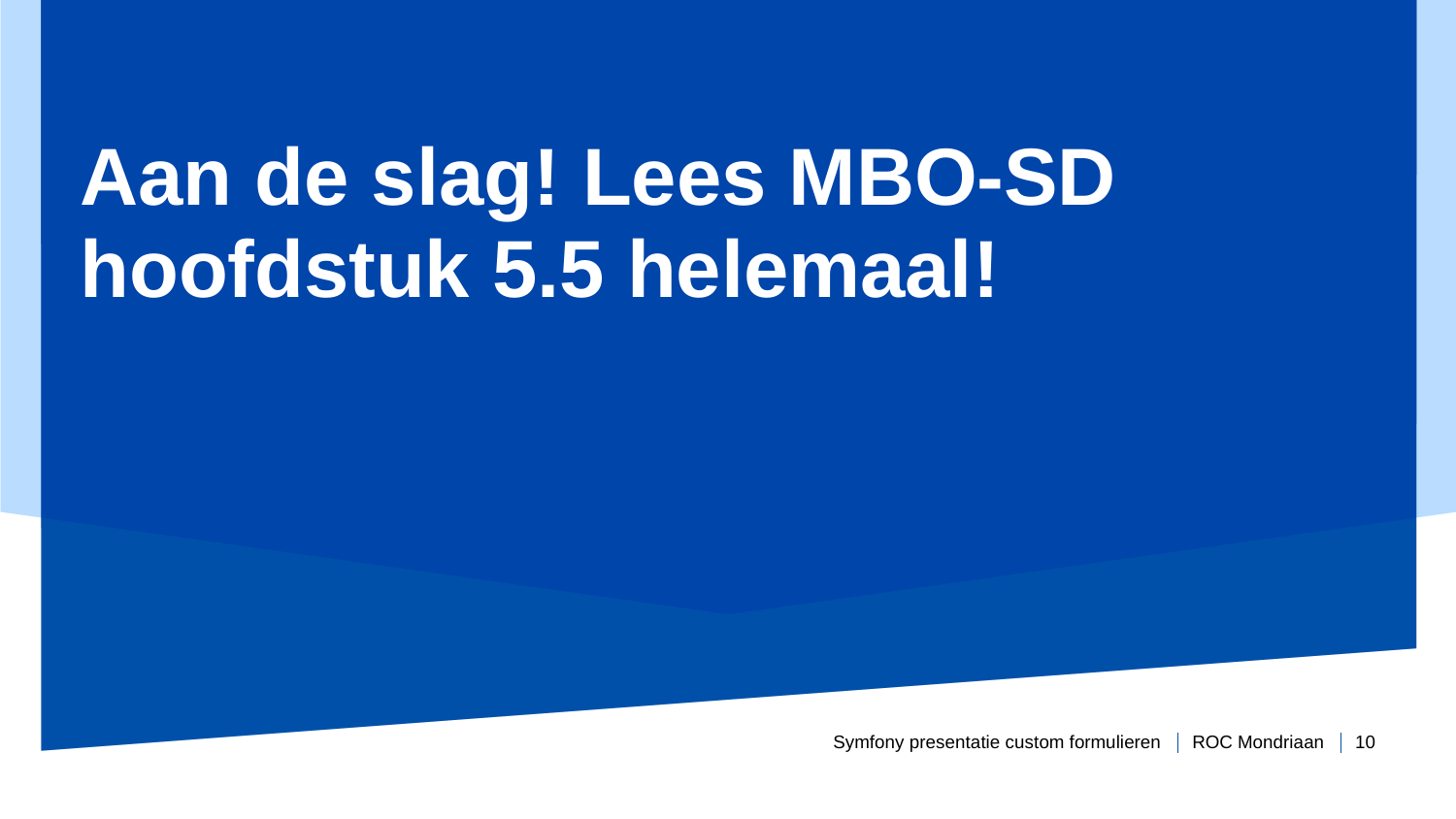

# Aan de slag! Lees MBO-SD hoofdstuk 5.5 helemaal!
Symfony presentatie custom formulieren
10
Periode 8 - week 3